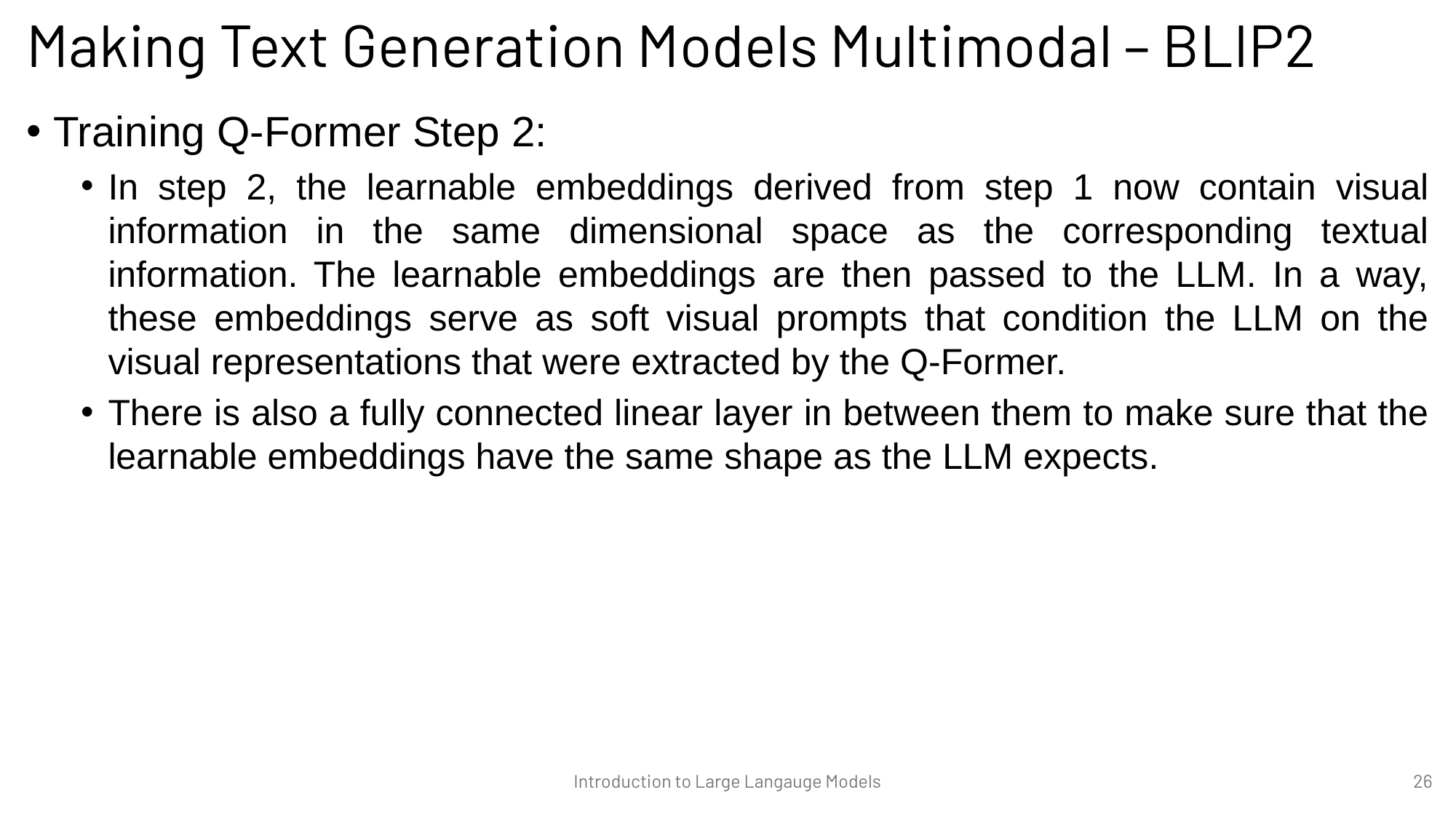

# Making Text Generation Models Multimodal – BLIP2
Training Q-Former Step 2:
In step 2, the learnable embeddings derived from step 1 now contain visual information in the same dimensional space as the corresponding textual information. The learnable embeddings are then passed to the LLM. In a way, these embeddings serve as soft visual prompts that condition the LLM on the visual representations that were extracted by the Q-Former.
There is also a fully connected linear layer in between them to make sure that the learnable embeddings have the same shape as the LLM expects.
Introduction to Large Langauge Models
26